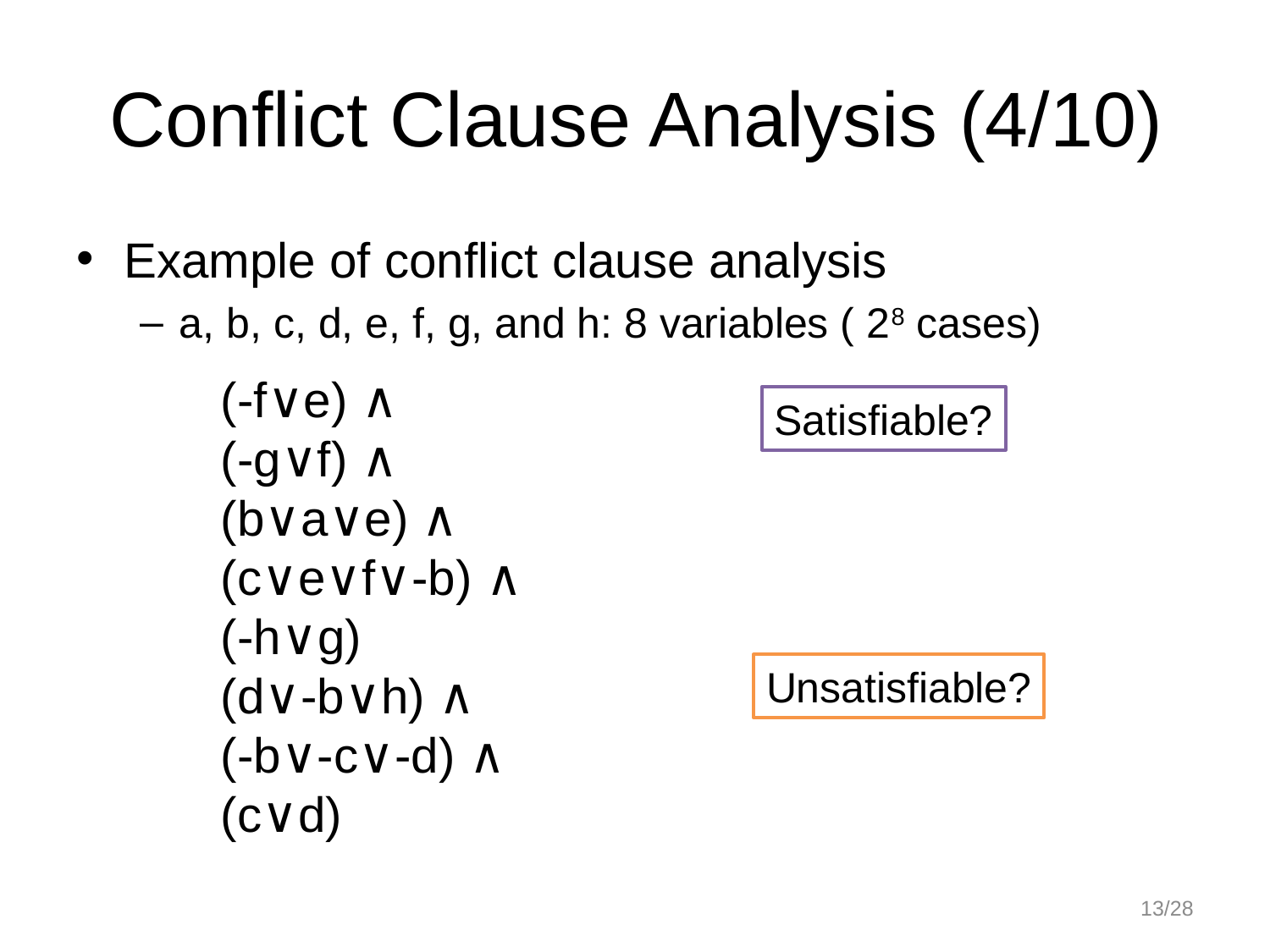

# Conflict Clause Analysis (4/10)
Example of conflict clause analysis
a, b, c, d, e, f, g, and h: 8 variables ( 28 cases)

(-f∨e) ∧
(-g∨f) ∧
(b∨a∨e) ∧
(c∨e∨f∨-b) ∧
(-h∨g)
(d∨-b∨h) ∧
(-b∨-c∨-d) ∧
(c∨d)
Satisfiable?
Unsatisfiable?

13/28